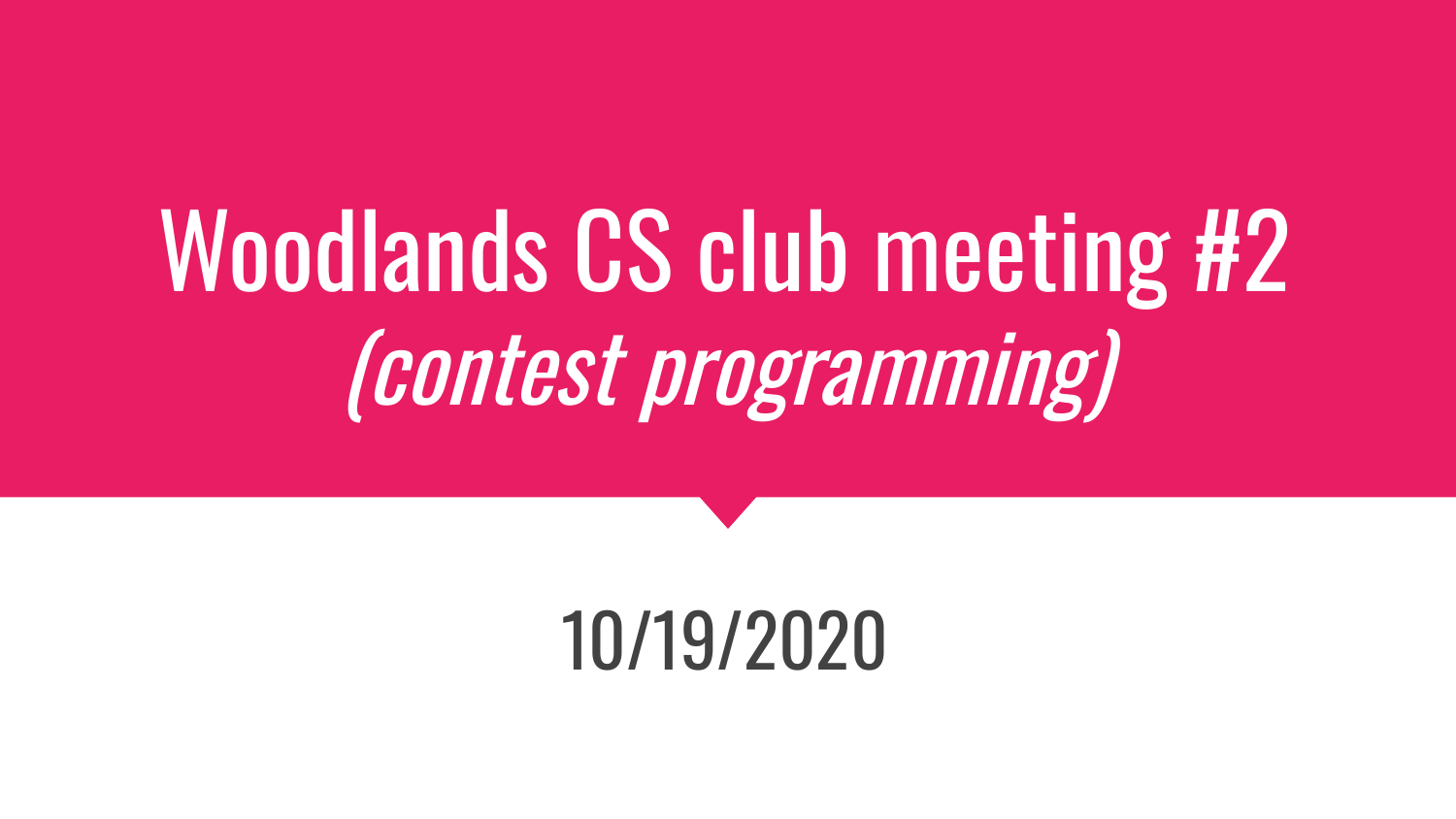

# Woodlands CS club meeting #2 (contest programming)
10/19/2020